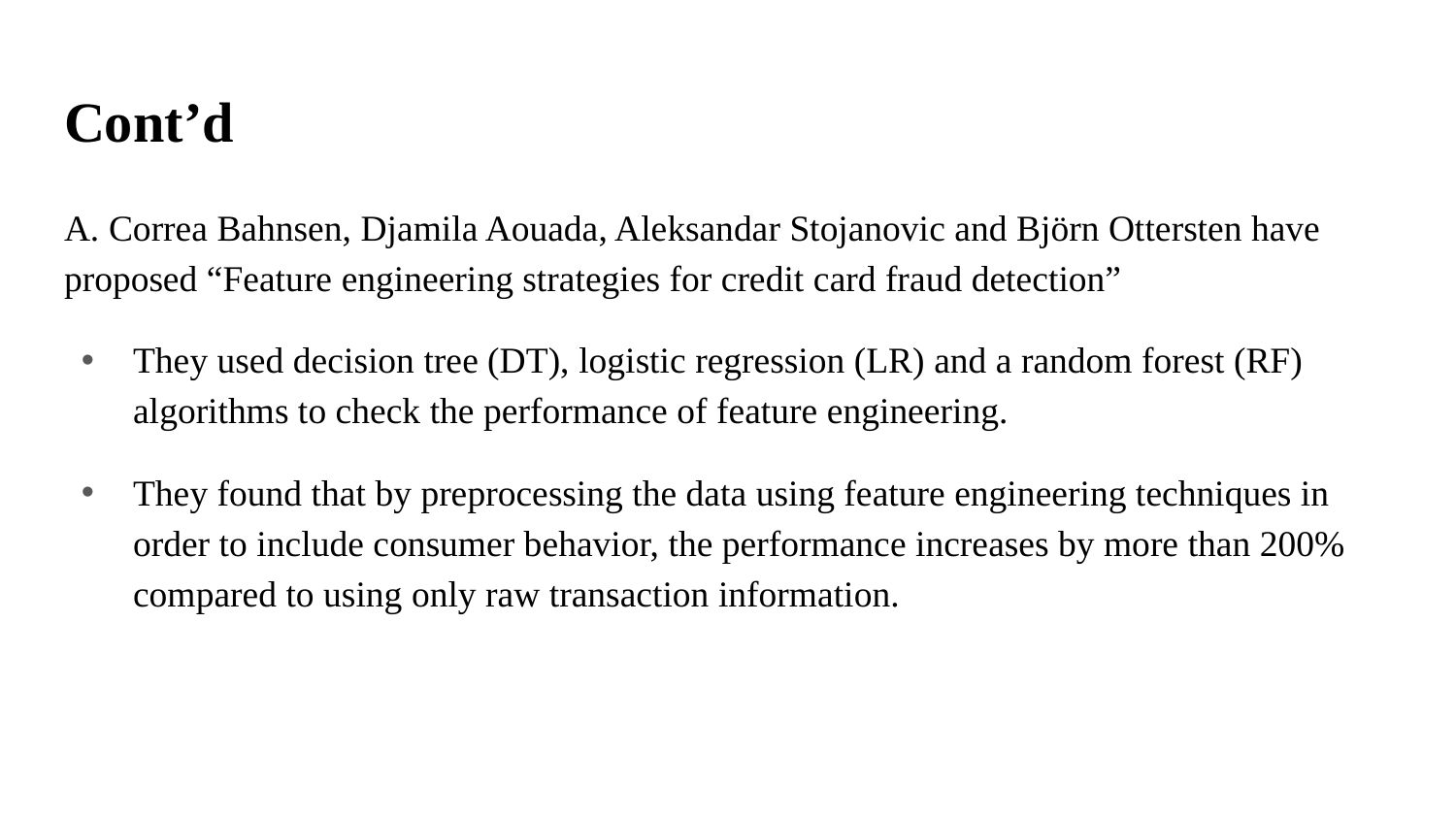

# Cont’d
A. Correa Bahnsen, Djamila Aouada, Aleksandar Stojanovic and Björn Ottersten have proposed “Feature engineering strategies for credit card fraud detection”
They used decision tree (DT), logistic regression (LR) and a random forest (RF) algorithms to check the performance of feature engineering.
They found that by preprocessing the data using feature engineering techniques in order to include consumer behavior, the performance increases by more than 200% compared to using only raw transaction information.